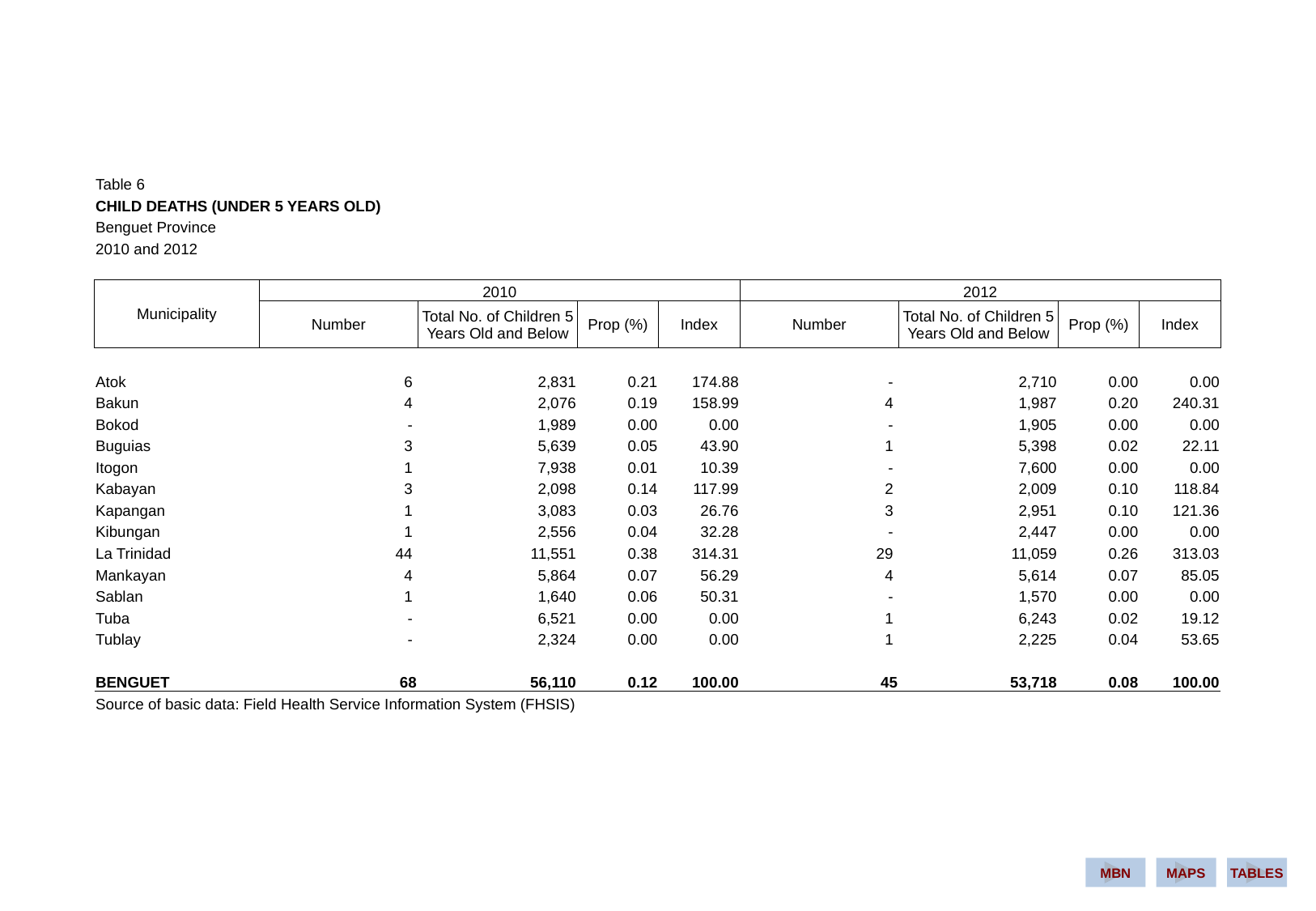

| Table 6 |  |  |  |  |  |  |  |  |
| --- | --- | --- | --- | --- | --- | --- | --- | --- |
| CHILD DEATHS (UNDER 5 YEARS OLD) |  |  |  |  |  |  |  |  |
| Benguet Province |  |  |  |  |  |  |  |  |
| 2010 and 2012 |  |  |  |  |  |  |  |  |
|  |  |  |  |  |  |  |  |  |
| Municipality | 2010 |  |  |  | 2012 |  |  |  |
|  | Number | Total No. of Children 5 Years Old and Below | Prop (%) | Index | Number | Total No. of Children 5 Years Old and Below | Prop (%) | Index |
|  |  |  |  |  |  |  |  |  |
| Atok | 6 | 2,831 | 0.21 | 174.88 | - | 2,710 | 0.00 | 0.00 |
| Bakun | 4 | 2,076 | 0.19 | 158.99 | 4 | 1,987 | 0.20 | 240.31 |
| Bokod | - | 1,989 | 0.00 | 0.00 | - | 1,905 | 0.00 | 0.00 |
| Buguias | 3 | 5,639 | 0.05 | 43.90 | 1 | 5,398 | 0.02 | 22.11 |
| Itogon | 1 | 7,938 | 0.01 | 10.39 | - | 7,600 | 0.00 | 0.00 |
| Kabayan | 3 | 2,098 | 0.14 | 117.99 | 2 | 2,009 | 0.10 | 118.84 |
| Kapangan | 1 | 3,083 | 0.03 | 26.76 | 3 | 2,951 | 0.10 | 121.36 |
| Kibungan | 1 | 2,556 | 0.04 | 32.28 | - | 2,447 | 0.00 | 0.00 |
| La Trinidad | 44 | 11,551 | 0.38 | 314.31 | 29 | 11,059 | 0.26 | 313.03 |
| Mankayan | 4 | 5,864 | 0.07 | 56.29 | 4 | 5,614 | 0.07 | 85.05 |
| Sablan | 1 | 1,640 | 0.06 | 50.31 | - | 1,570 | 0.00 | 0.00 |
| Tuba | - | 6,521 | 0.00 | 0.00 | 1 | 6,243 | 0.02 | 19.12 |
| Tublay | - | 2,324 | 0.00 | 0.00 | 1 | 2,225 | 0.04 | 53.65 |
|  |  |  |  |  |  |  |  |  |
| BENGUET | 68 | 56,110 | 0.12 | 100.00 | 45 | 53,718 | 0.08 | 100.00 |
| Source of basic data: Field Health Service Information System (FHSIS) |  |  |  |  |  |  |  |  |
MBN
MAPS
TABLES